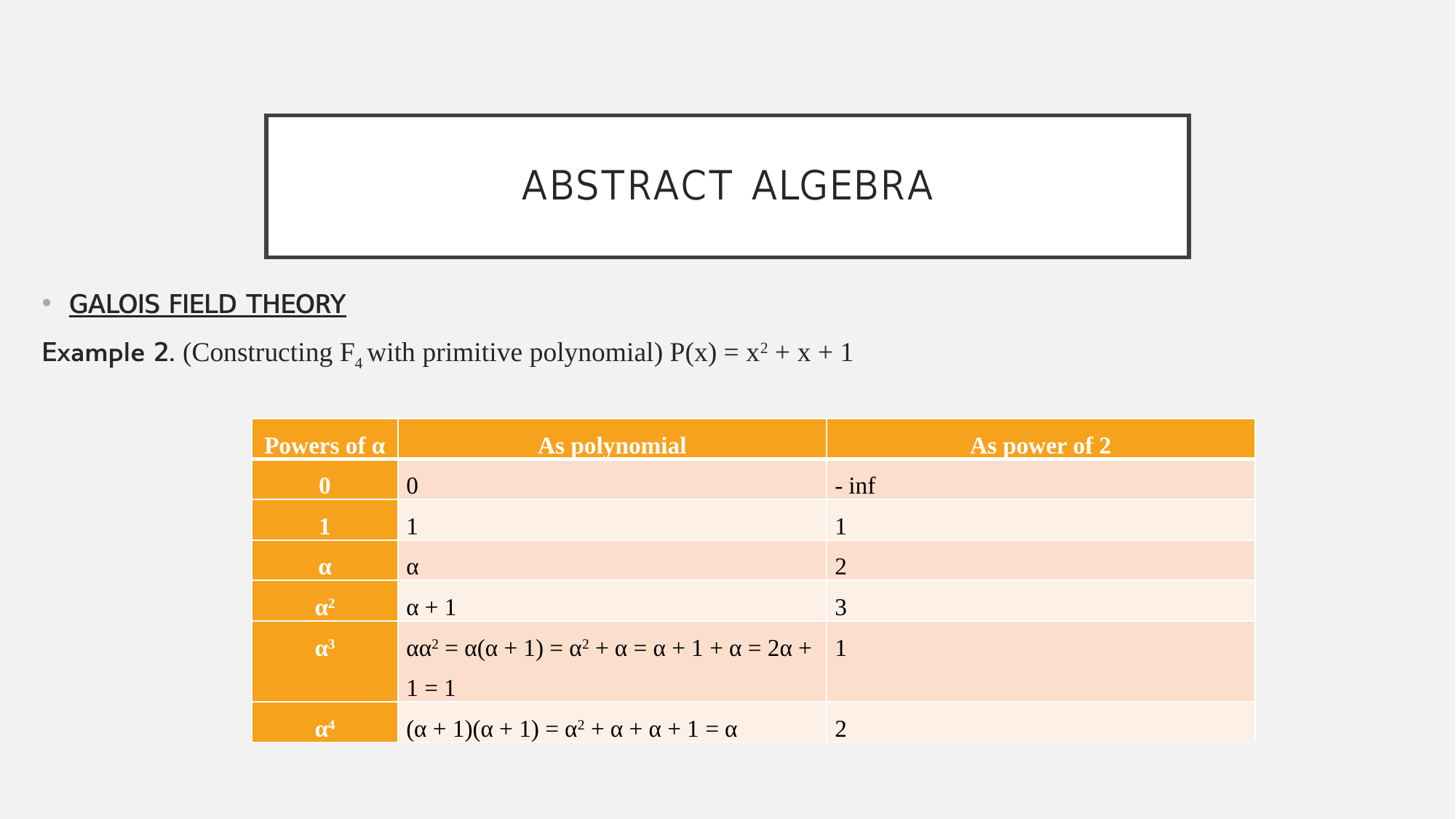

# Abstract algebra
GALOIS FIELD THEORY
Example 2. (Constructing F4 with primitive polynomial) P(x) = x2 + x + 1

| Powers of α | As polynomial | As power of 2 |
| --- | --- | --- |
| 0 | 0 | - inf |
| 1 | 1 | 1 |
| α | α | 2 |
| α2 | α + 1 | 3 |
| α3 | αα2 = α(α + 1) = α2 + α = α + 1 + α = 2α + 1 = 1 | 1 |
| α4 | (α + 1)(α + 1) = α2 + α + α + 1 = α | 2 |